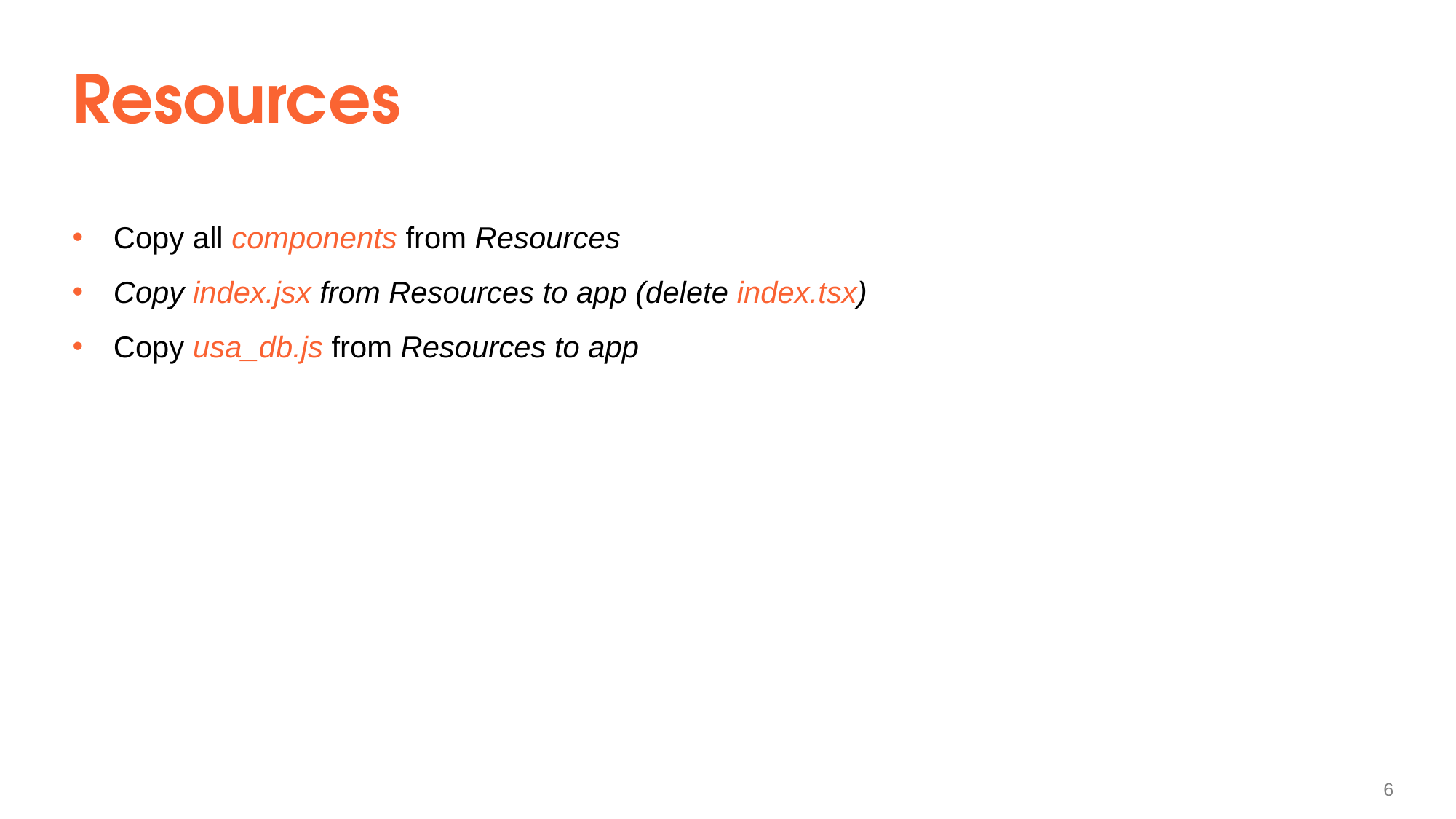

# Resources
Copy all components from Resources
Copy index.jsx from Resources to app (delete index.tsx)
Copy usa_db.js from Resources to app
6